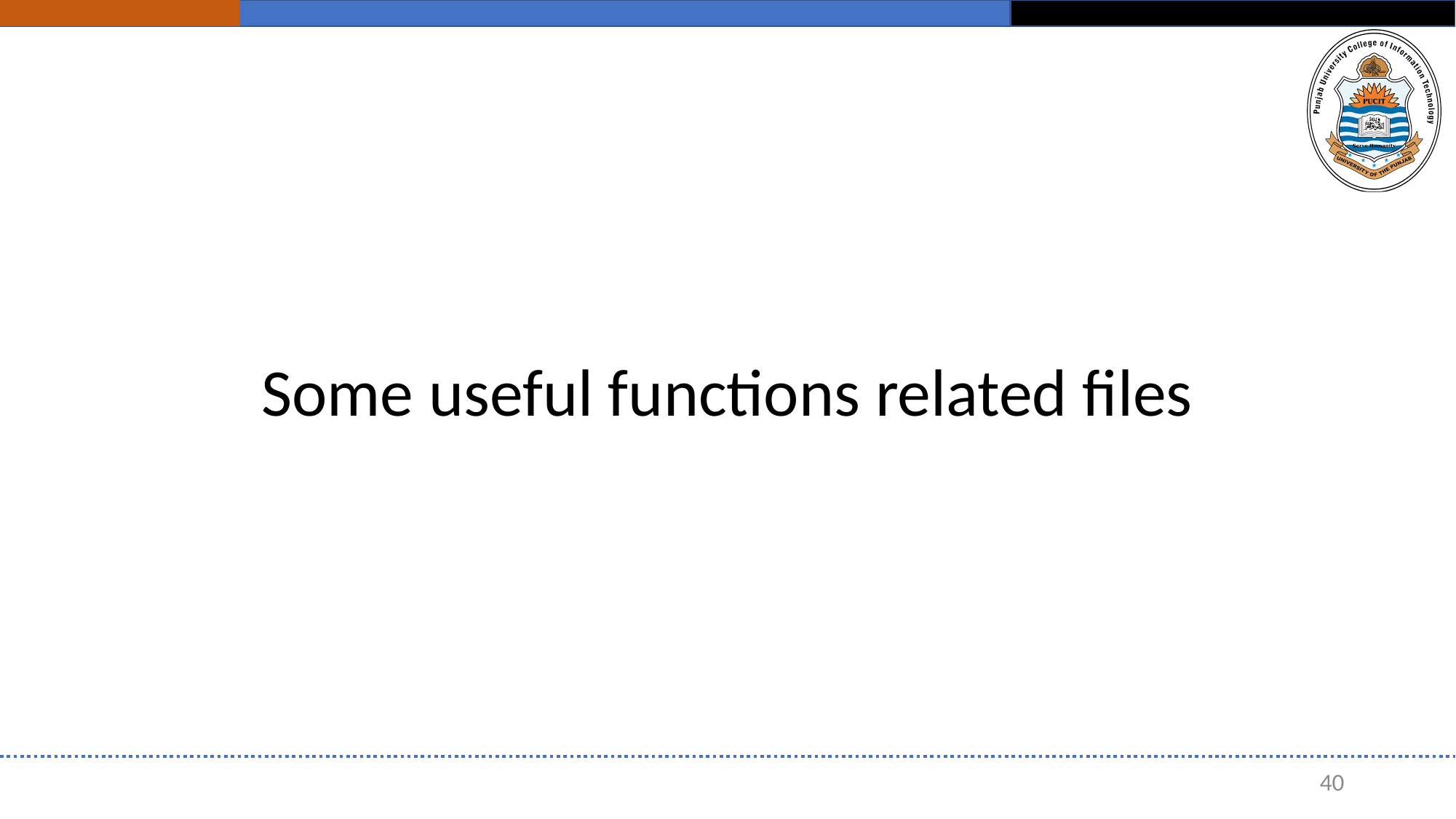

# Some useful functions related files
40